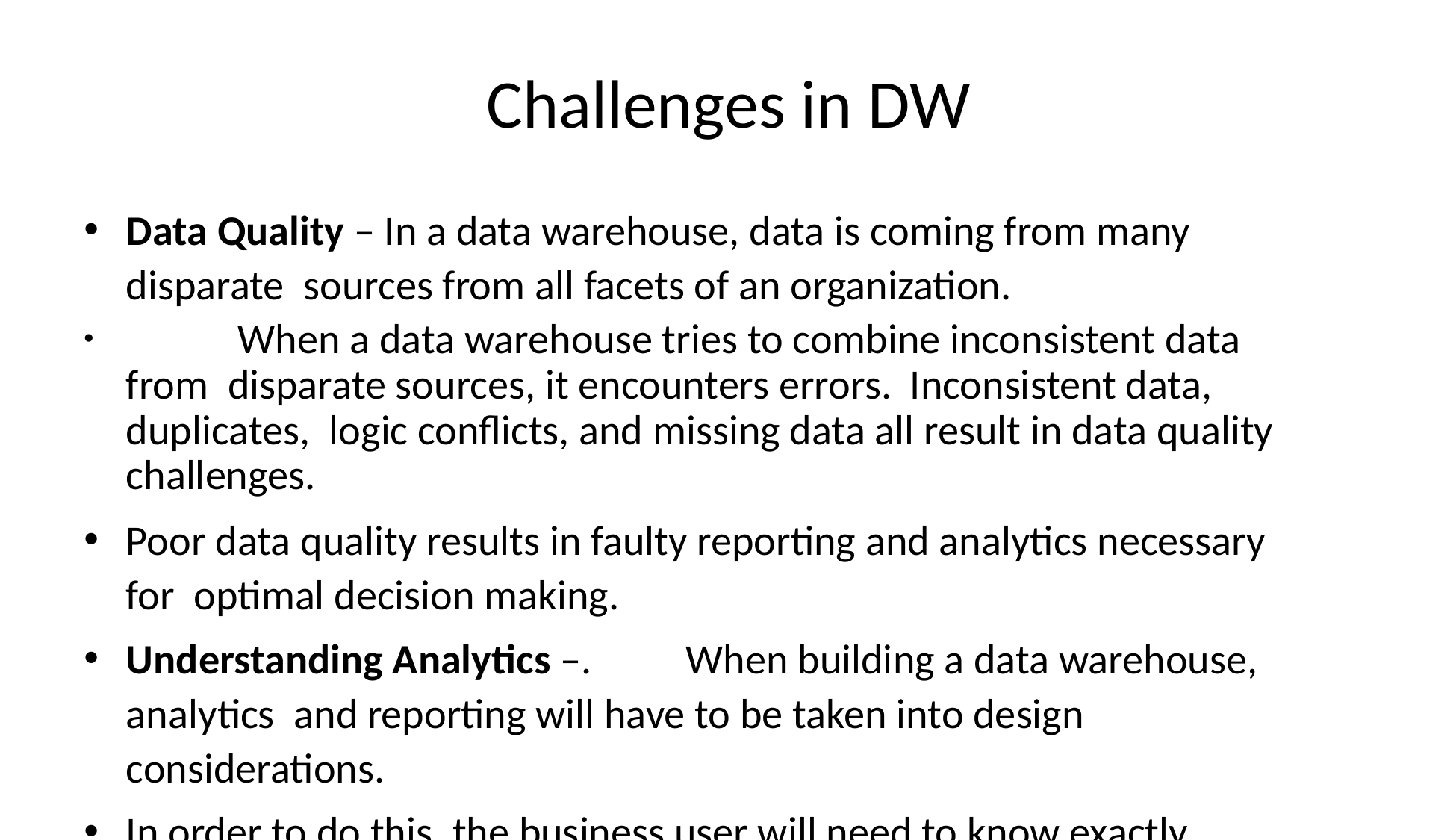

# Challenges in DW
Data Quality – In a data warehouse, data is coming from many disparate  sources from all facets of an organization.
	When a data warehouse tries to combine inconsistent data from  disparate sources, it encounters errors.	Inconsistent data, duplicates,  logic conflicts, and missing data all result in data quality challenges.
Poor data quality results in faulty reporting and analytics necessary for  optimal decision making.
Understanding Analytics –.	When building a data warehouse, analytics  and reporting will have to be taken into design considerations.
In order to do this, the business user will need to know exactly what  analysis will be perform